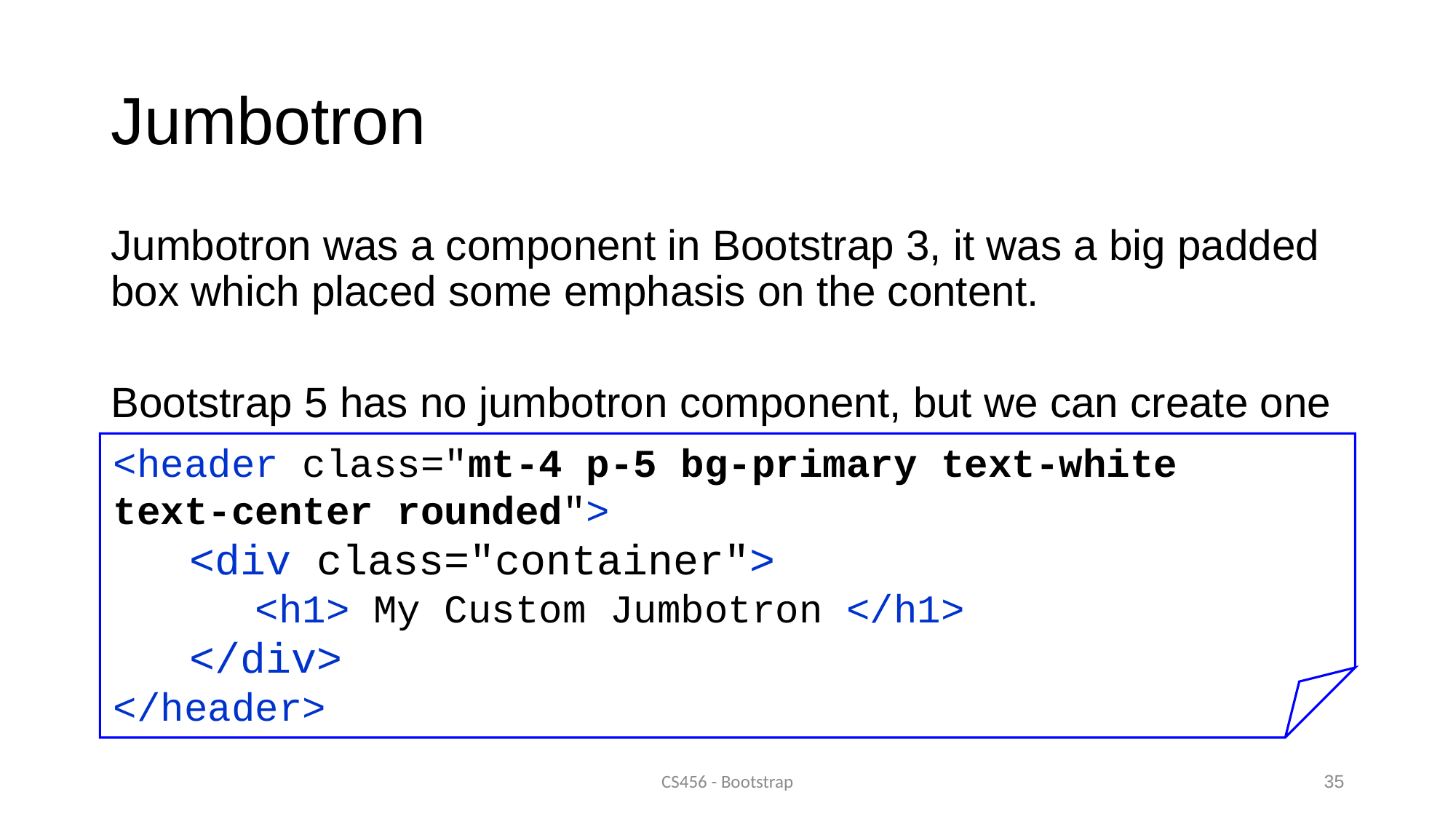

# Jumbotron
Jumbotron was a component in Bootstrap 3, it was a big padded box which placed some emphasis on the content.

Bootstrap 5 has no jumbotron component, but we can create one
<header class="mt-4 p-5 bg-primary text-white text-center rounded">
   <div class="container">
      <h1> My Custom Jumbotron </h1>
   </div>
</header>

CS456 - Bootstrap
35